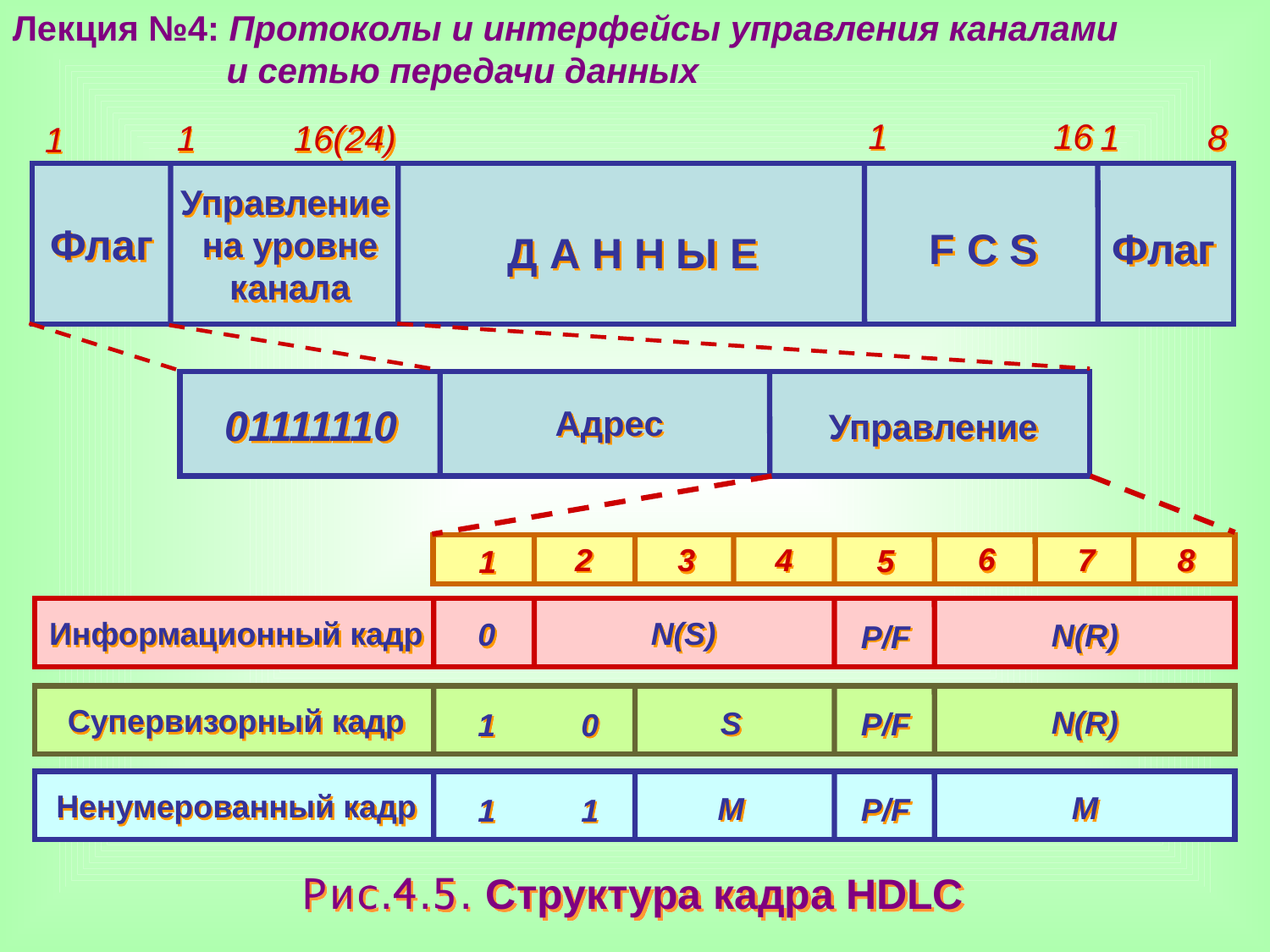

Лекция №4: Протоколы и интерфейсы управления каналами
                      и сетью передачи данных
1                 16
1         8
1          16(24)
1          8

Управление
 на уровне
 канала
Флаг
F C S
Флаг
Д А Н Н Ы Е

01111110
Адрес
Управление

6
7
2
4
8
3
5
1

Информационный кадр
N(S)
0
N(R)
P/F

Супервизорный кадр
N(R)
S
P/F
1
0

Ненумерованный кадр
M
M
P/F
1
1
Рис.4.5. Структура кадра HDLC